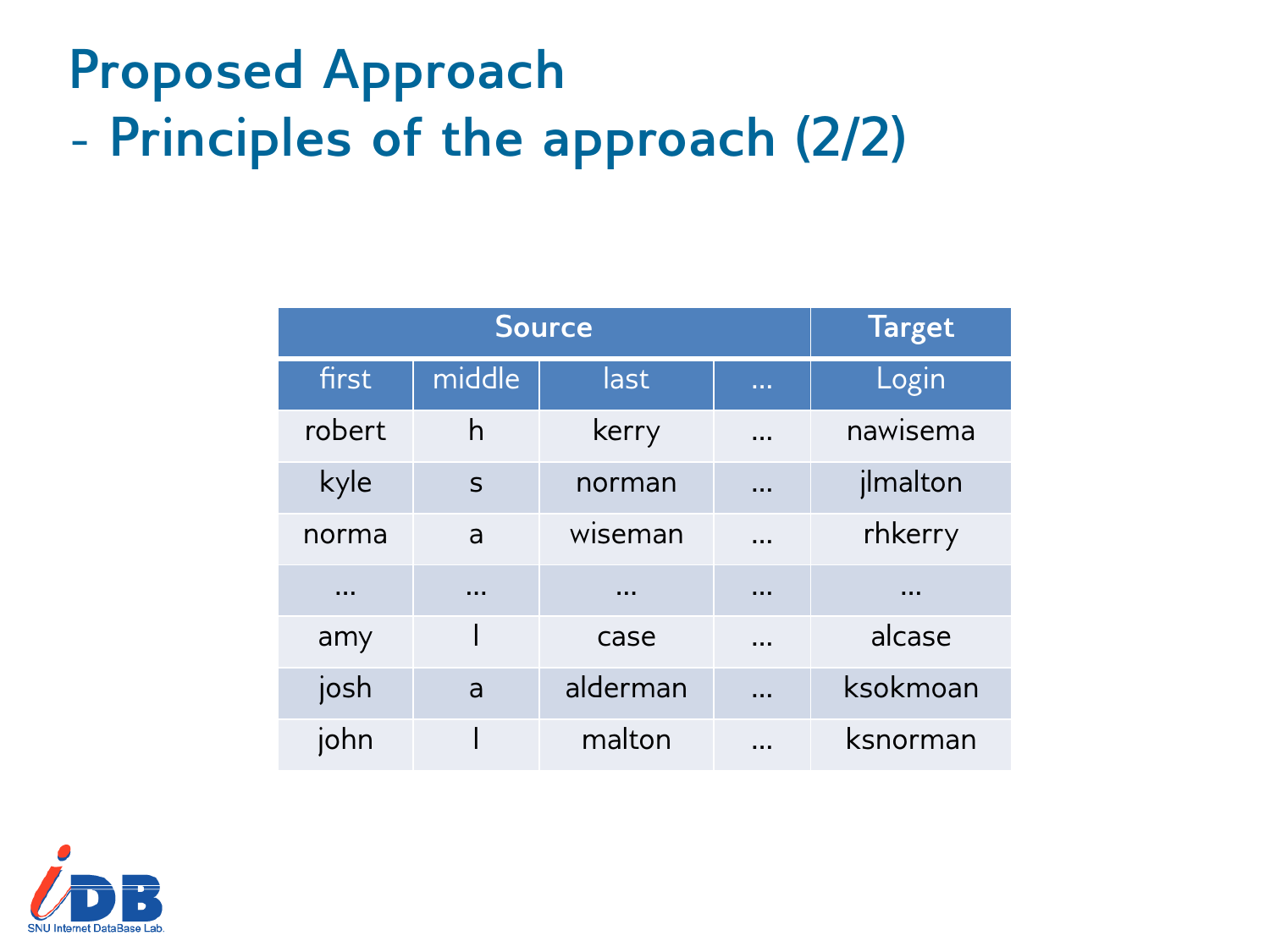

# Proposed Approach - Principles of the approach (2/2)

| Source |  |  |  | Target |
| --- | --- | --- | --- | --- |
| first | middle | last | … | Login |
| robert | h | kerry | … | nawisema |
| kyle | s | norman | … | jlmalton |
| norma | a | wiseman | … | rhkerry |
| … | … | … | … | … |
| amy | l | case | … | alcase |
| josh | a | alderman | … | ksokmoan |
| john | l | malton | … | ksnorman |